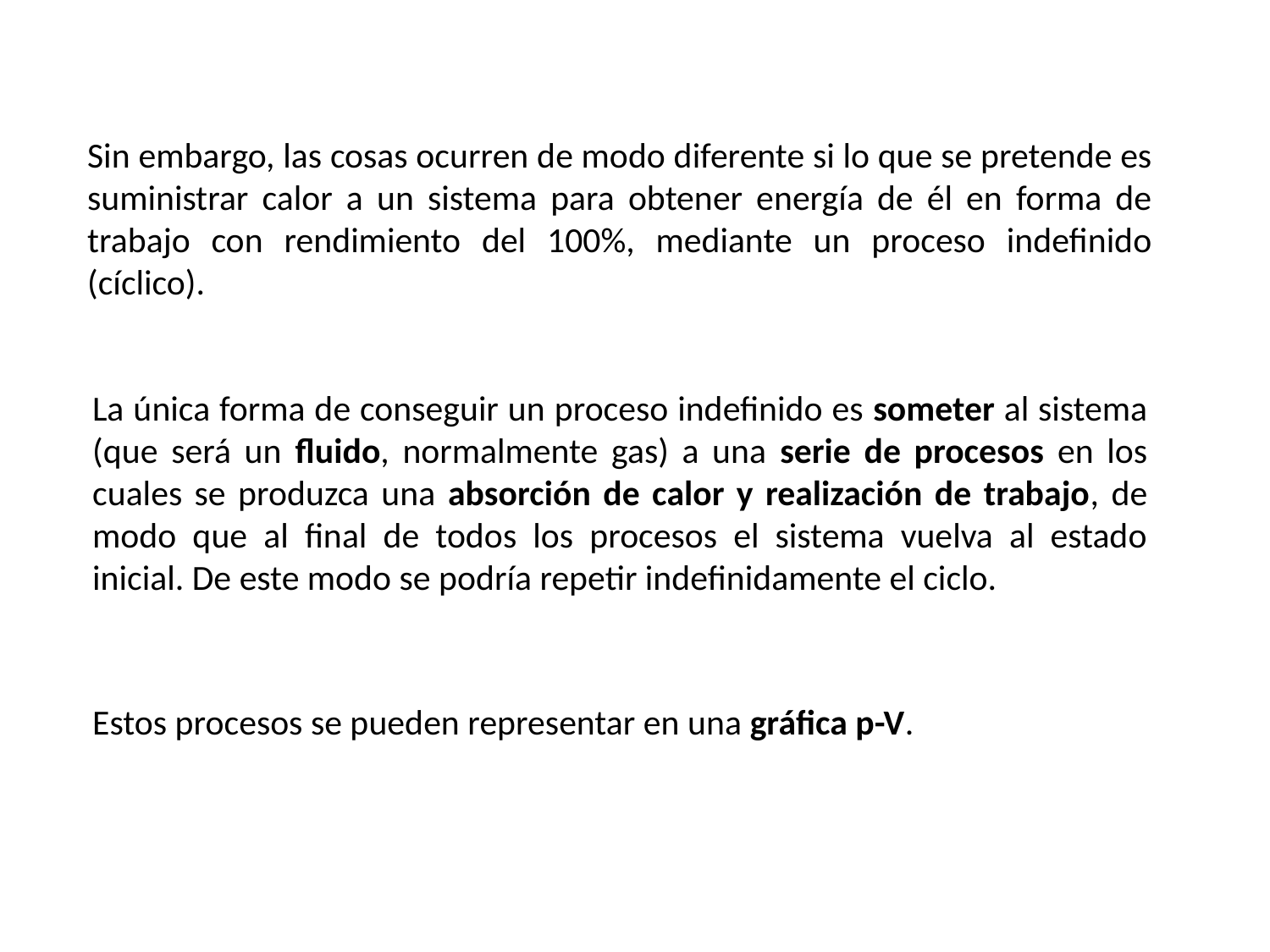

Sin embargo, las cosas ocurren de modo diferente si lo que se pretende es suministrar calor a un sistema para obtener energía de él en forma de trabajo con rendimiento del 100%, mediante un proceso indefinido (cíclico).
La única forma de conseguir un proceso indefinido es someter al sistema (que será un fluido, normalmente gas) a una serie de procesos en los cuales se produzca una absorción de calor y realización de trabajo, de modo que al final de todos los procesos el sistema vuelva al estado inicial. De este modo se podría repetir indefinidamente el ciclo.
Estos procesos se pueden representar en una gráfica p-V.